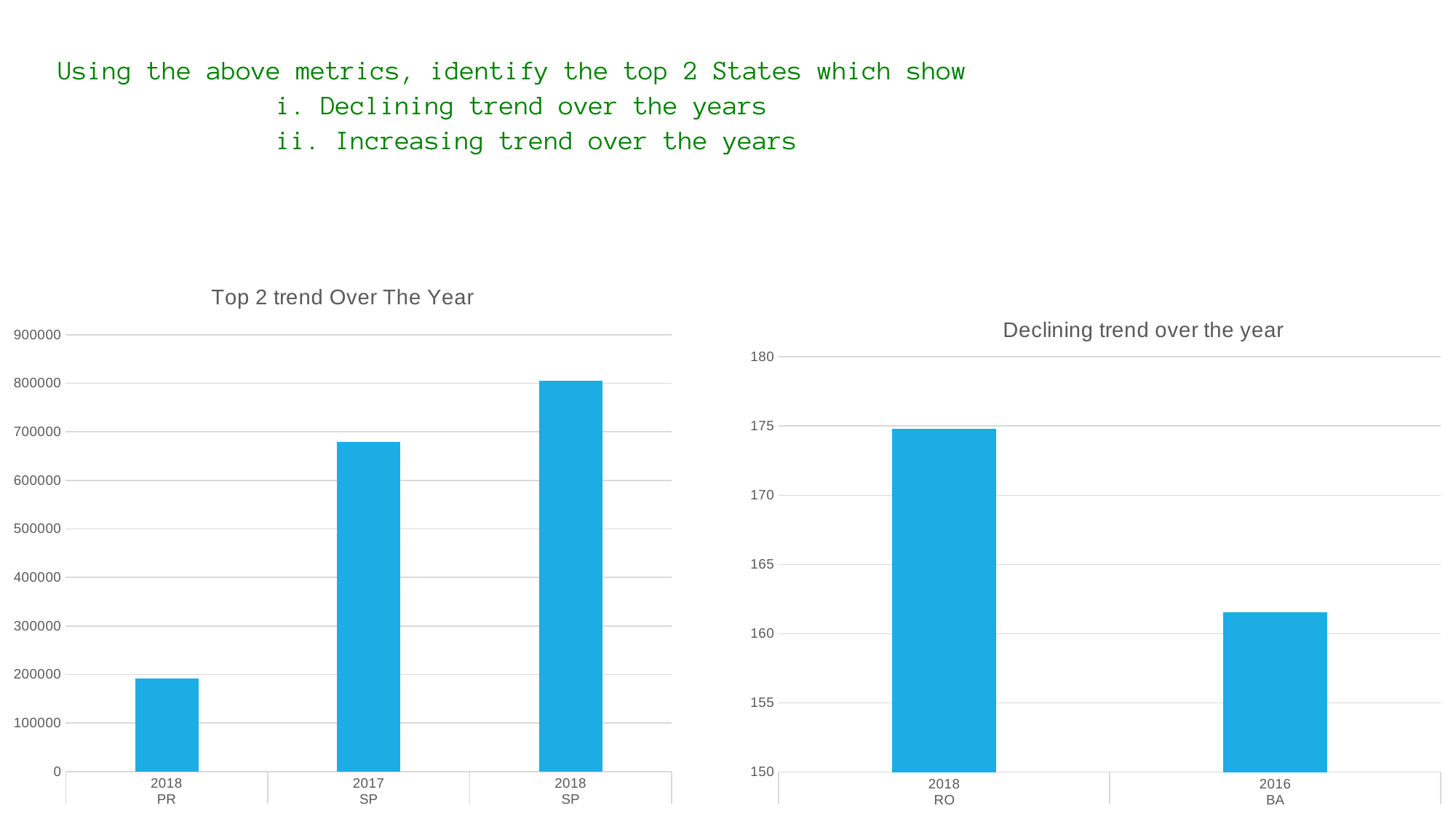

Using the above metrics, identify the top 2 States which show
		i. Declining trend over the years
		ii. Increasing trend over the years

### Chart: Top 2 trend Over The Year

| Category |  |
|---|---|
| 2018 | 192456.910059452 |
| 2017 | 679536.338840008 |
| 2018 | 805787.040478468 |

### Chart: Declining trend over the year

| Category |  |
|---|---|
| 2018 | 174.800001144409 |
| 2016 | 161.550003051758 |